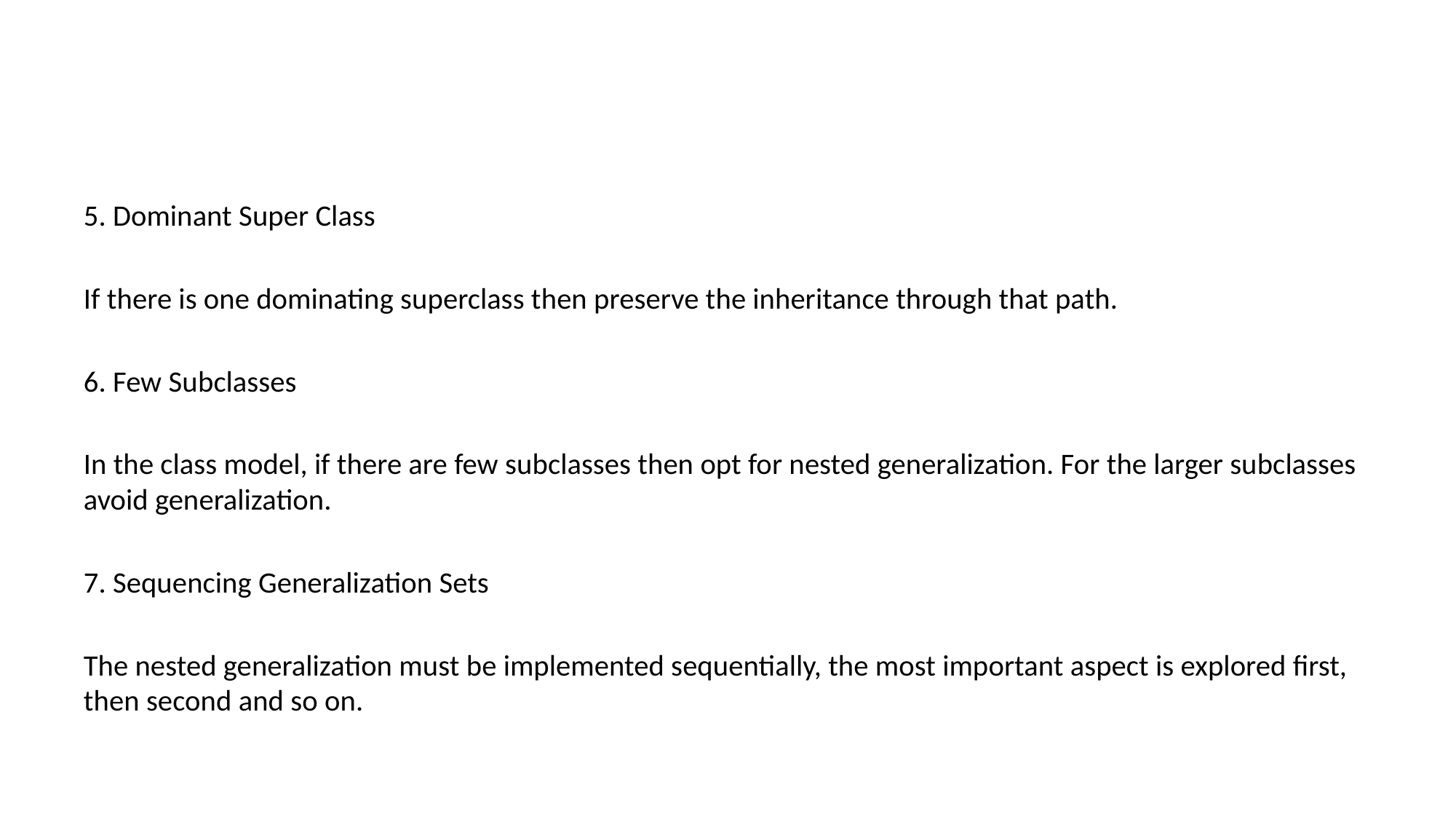

#
5. Dominant Super Class

If there is one dominating superclass then preserve the inheritance through that path.

6. Few Subclasses

In the class model, if there are few subclasses then opt for nested generalization. For the larger subclasses avoid generalization.

7. Sequencing Generalization Sets

The nested generalization must be implemented sequentially, the most important aspect is explored first, then second and so on.